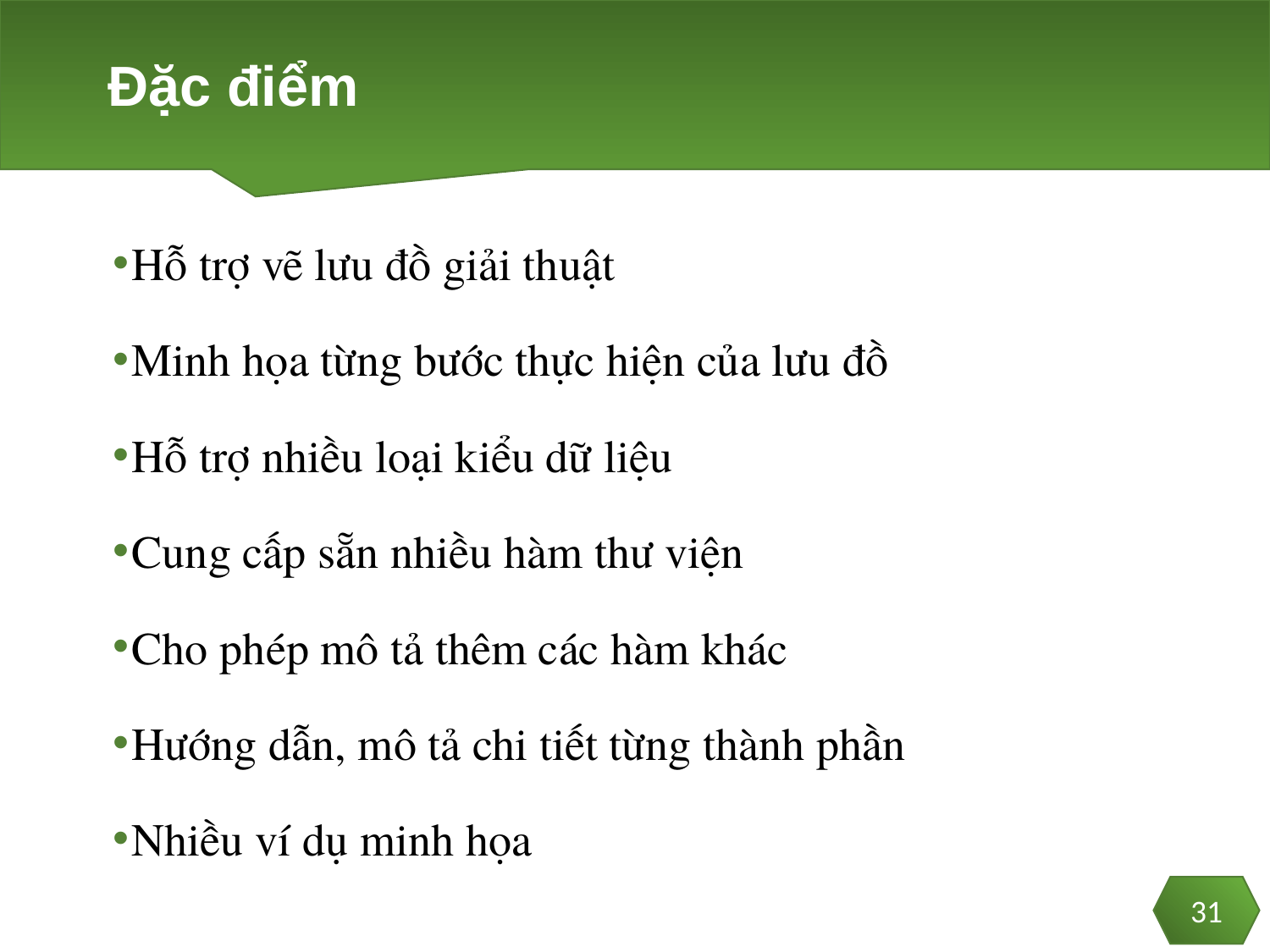

# Đặc điểm
Hỗ trợ vẽ lưu đồ giải thuật
Minh họa từng bước thực hiện của lưu đồ
Hỗ trợ nhiều loại kiểu dữ liệu
Cung cấp sẵn nhiều hàm thư viện
Cho phép mô tả thêm các hàm khác
Hướng dẫn, mô tả chi tiết từng thành phần
Nhiều ví dụ minh họa